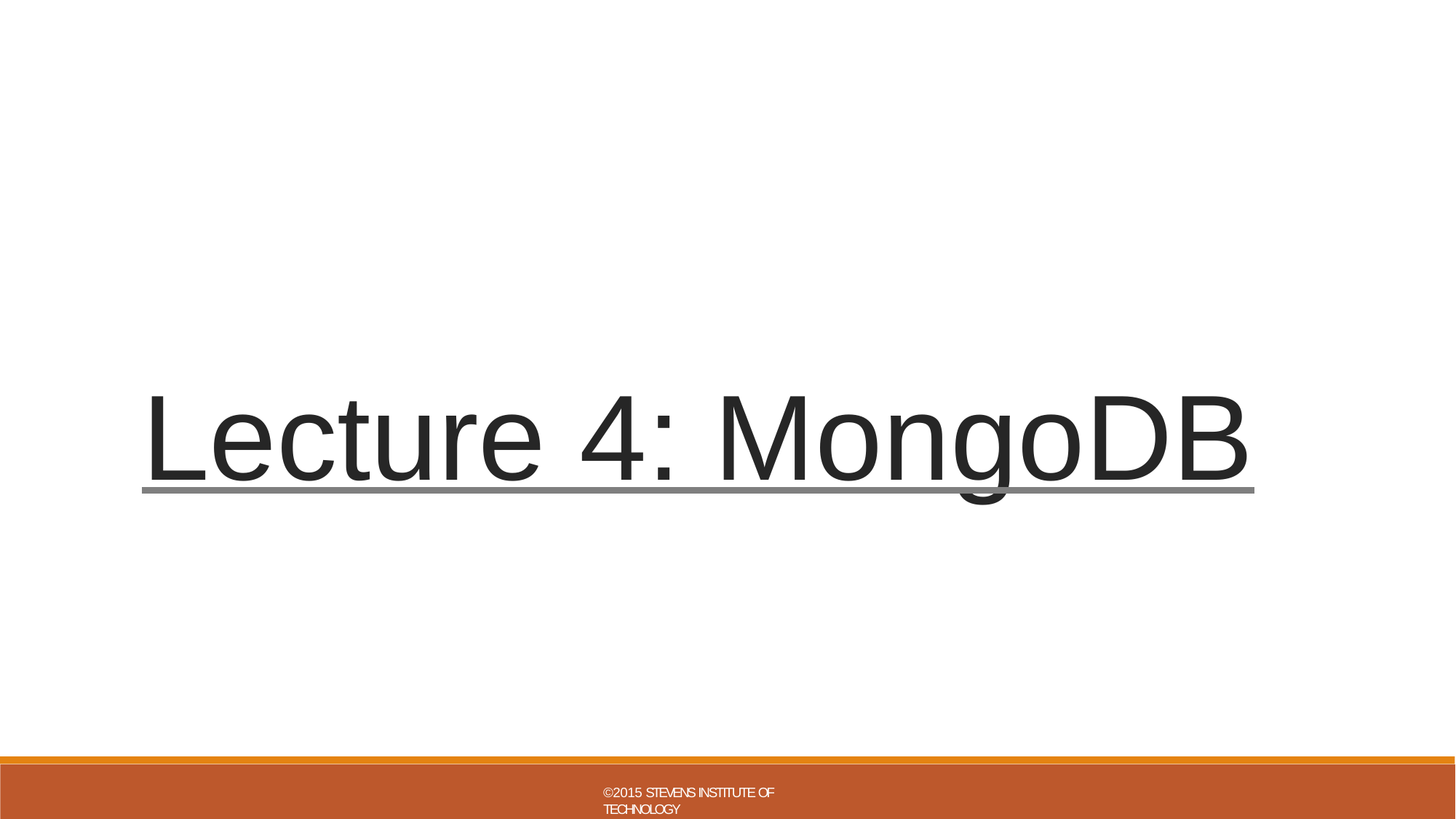

Lecture 4: MongoDB
©2015 STEVENS INSTITUTE OF TECHNOLOGY